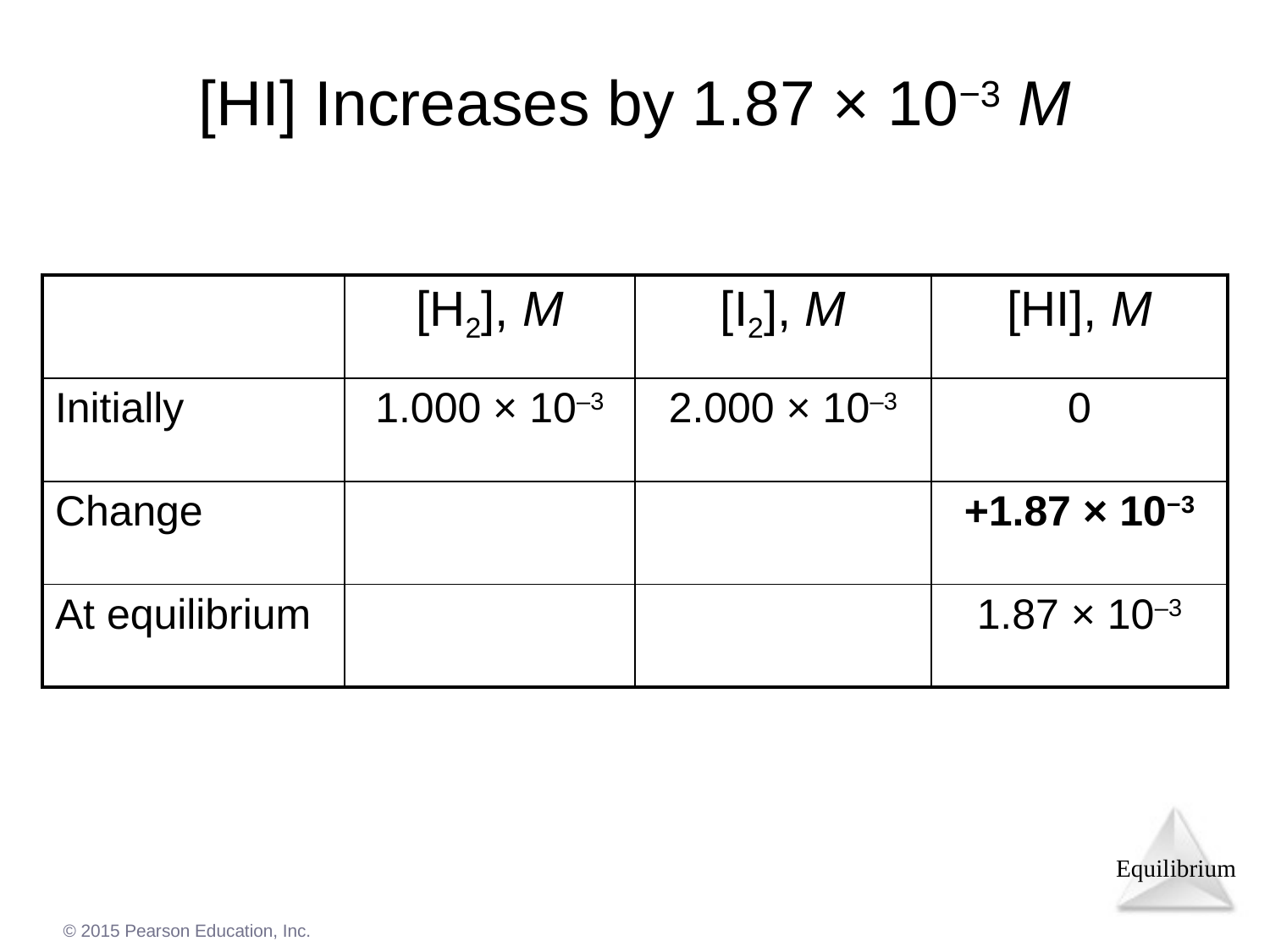

# [HI] Increases by 1.87 × 10−3 M
|  | [H2], M | [I2], M | [HI], M |
| --- | --- | --- | --- |
| Initially | 1.000 × 10–3 | 2.000 × 10–3 | 0 |
| Change |  |  | +1.87 × 10−3 |
| At equilibrium |  |  | 1.87 × 10–3 |